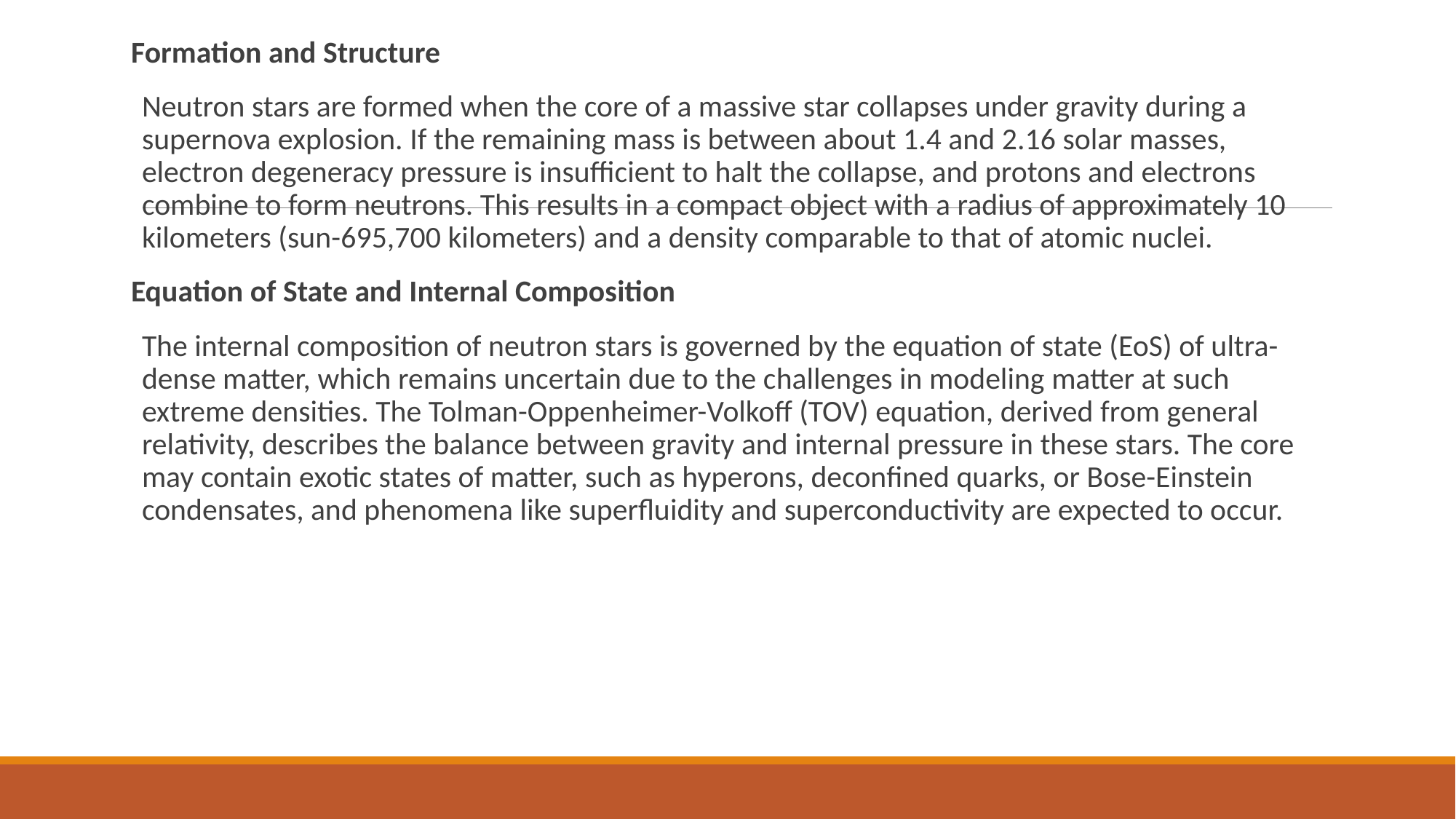

Formation and Structure
Neutron stars are formed when the core of a massive star collapses under gravity during a supernova explosion. If the remaining mass is between about 1.4 and 2.16 solar masses, electron degeneracy pressure is insufficient to halt the collapse, and protons and electrons combine to form neutrons. This results in a compact object with a radius of approximately 10 kilometers (sun-695,700 kilometers) and a density comparable to that of atomic nuclei.
Equation of State and Internal Composition
The internal composition of neutron stars is governed by the equation of state (EoS) of ultra-dense matter, which remains uncertain due to the challenges in modeling matter at such extreme densities. The Tolman-Oppenheimer-Volkoff (TOV) equation, derived from general relativity, describes the balance between gravity and internal pressure in these stars. The core may contain exotic states of matter, such as hyperons, deconfined quarks, or Bose-Einstein condensates, and phenomena like superfluidity and superconductivity are expected to occur.